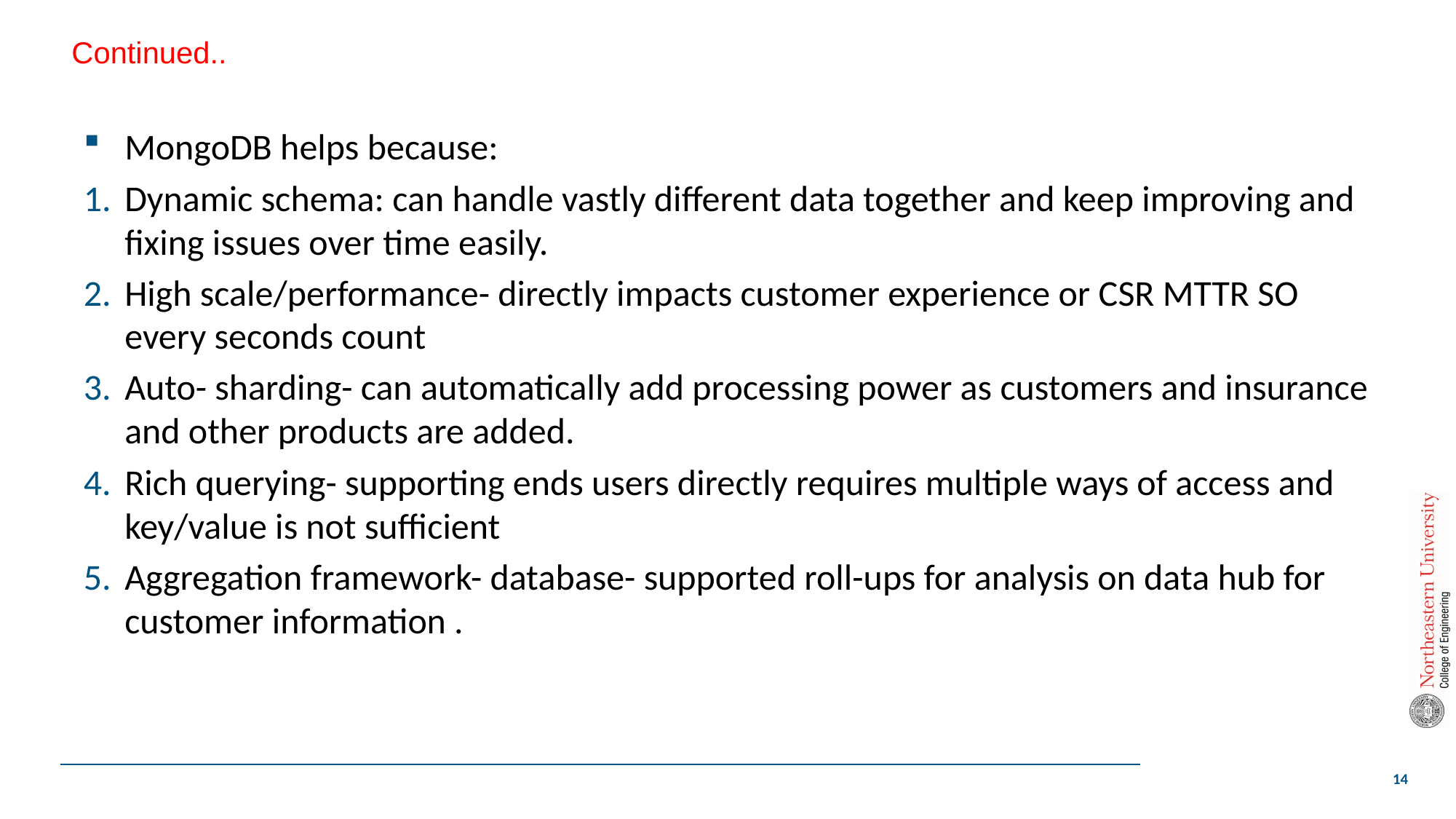

# Continued..
MongoDB helps because:
Dynamic schema: can handle vastly different data together and keep improving and fixing issues over time easily.
High scale/performance- directly impacts customer experience or CSR MTTR SO every seconds count
Auto- sharding- can automatically add processing power as customers and insurance and other products are added.
Rich querying- supporting ends users directly requires multiple ways of access and key/value is not sufficient
Aggregation framework- database- supported roll-ups for analysis on data hub for customer information .